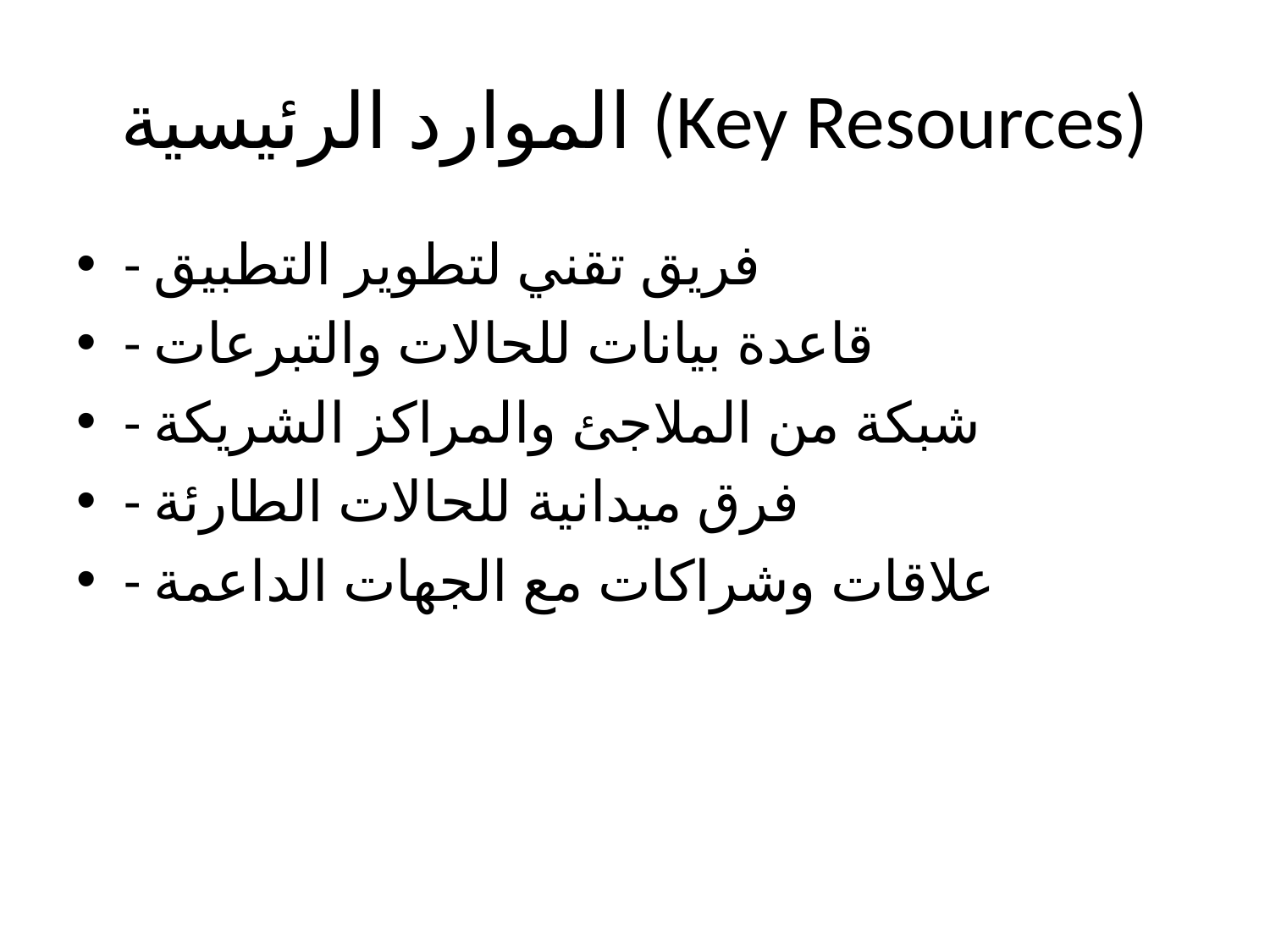

# الموارد الرئيسية (Key Resources)
- فريق تقني لتطوير التطبيق
- قاعدة بيانات للحالات والتبرعات
- شبكة من الملاجئ والمراكز الشريكة
- فرق ميدانية للحالات الطارئة
- علاقات وشراكات مع الجهات الداعمة